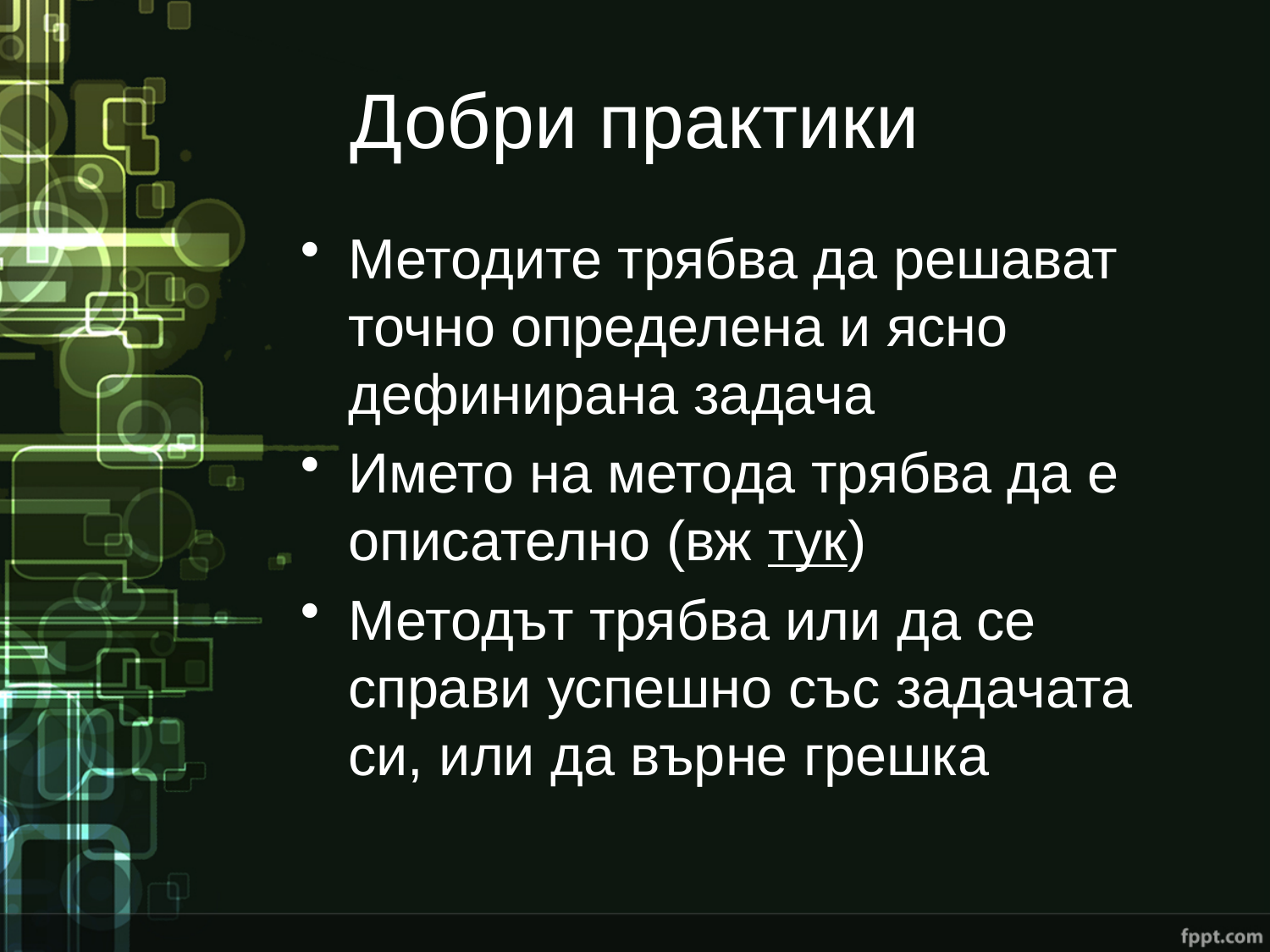

# Добри практики
Методите трябва да решават точно определена и ясно дефинирана задача
Името на метода трябва да е описателно (вж тук)
Методът трябва или да се справи успешно със задачата си, или да върне грешка